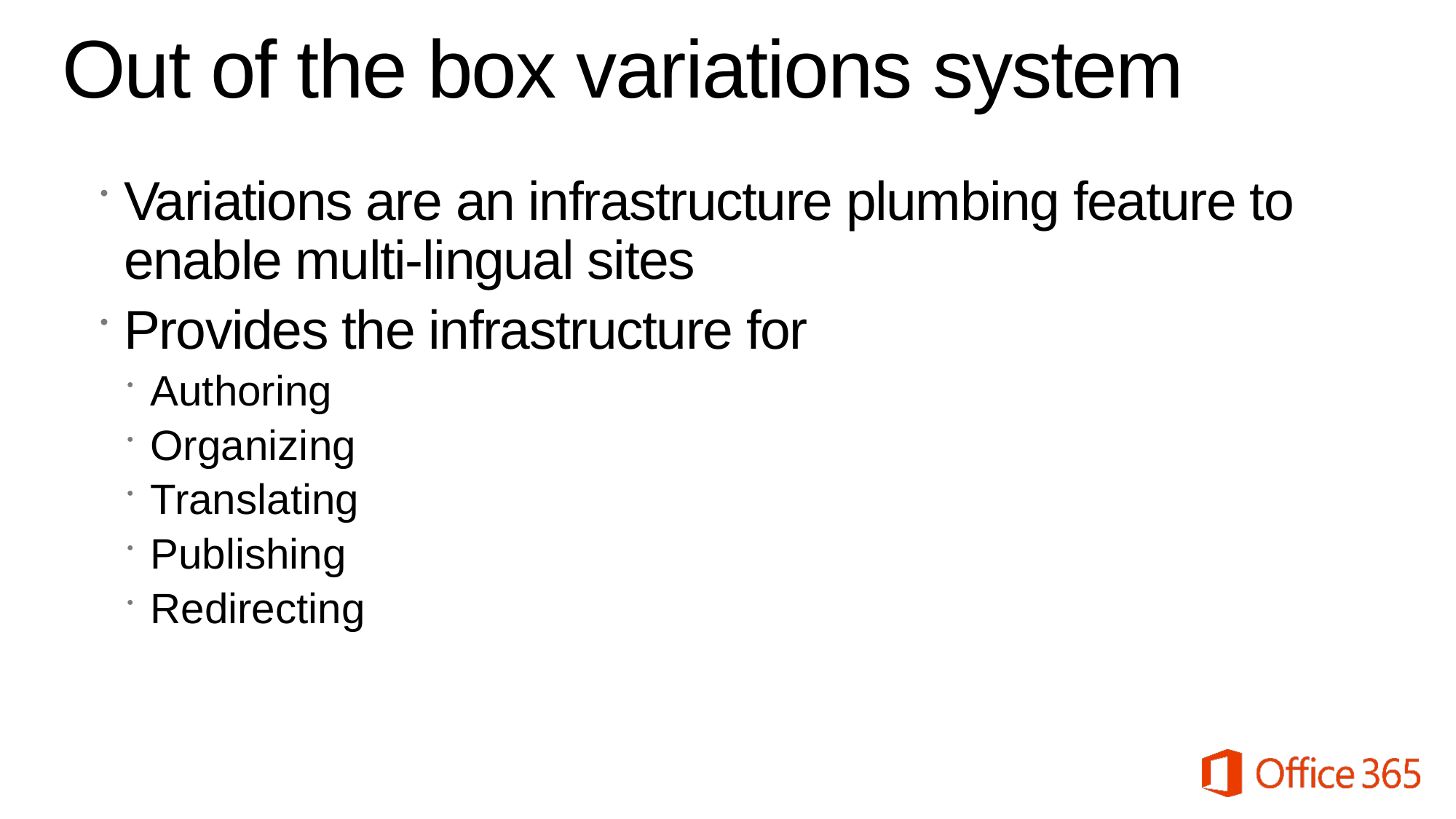

# Out of the box variations system
Variations are an infrastructure plumbing feature to enable multi-lingual sites
Provides the infrastructure for
Authoring
Organizing
Translating
Publishing
Redirecting